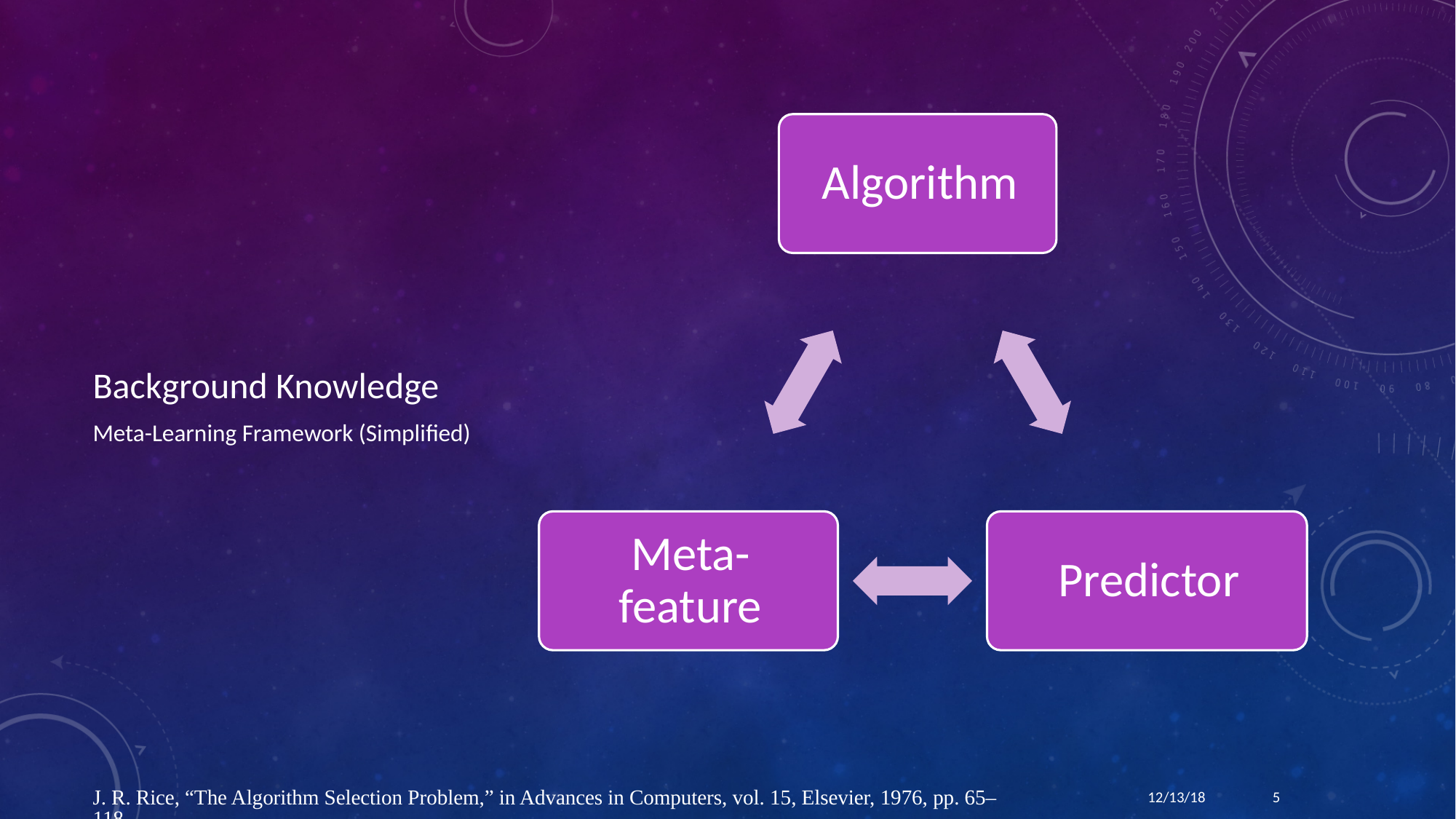

Algorithm

Predictor

Meta-feature

# Background Knowledge
Meta-Learning Framework (Simplified)
Meta-feature
J. R. Rice, “The Algorithm Selection Problem,” in Advances in Computers, vol. 15, Elsevier, 1976, pp. 65–118.
12/13/18
5